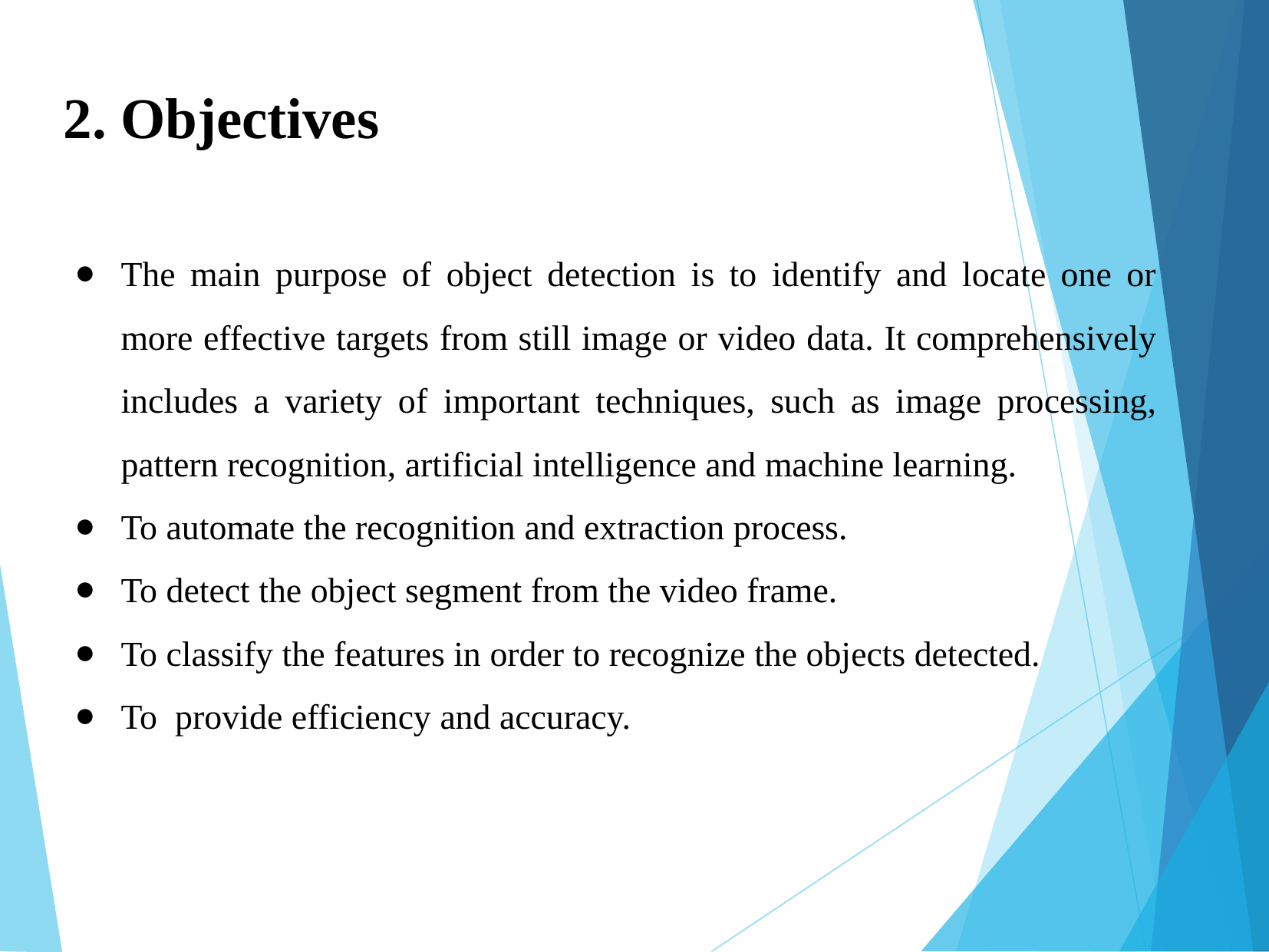

2. Objectives
The main purpose of object detection is to identify and locate one or more effective targets from still image or video data. It comprehensively includes a variety of important techniques, such as image processing, pattern recognition, artificial intelligence and machine learning.
To automate the recognition and extraction process.
To detect the object segment from the video frame.
To classify the features in order to recognize the objects detected.
To  provide efficiency and accuracy.